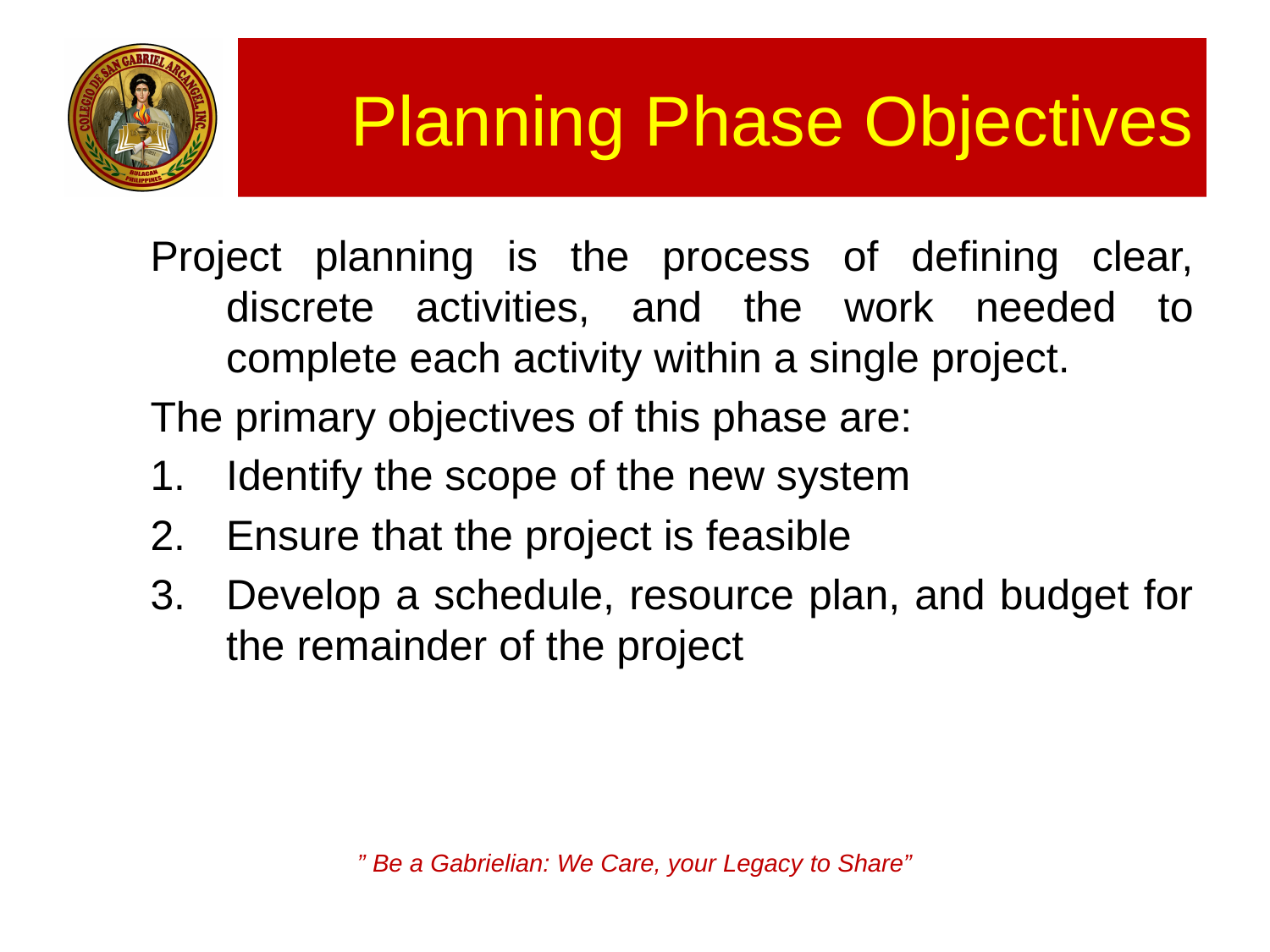

# Planning Phase Objectives
Project planning is the process of defining clear, discrete activities, and the work needed to complete each activity within a single project.
The primary objectives of this phase are:
Identify the scope of the new system
Ensure that the project is feasible
Develop a schedule, resource plan, and budget for the remainder of the project